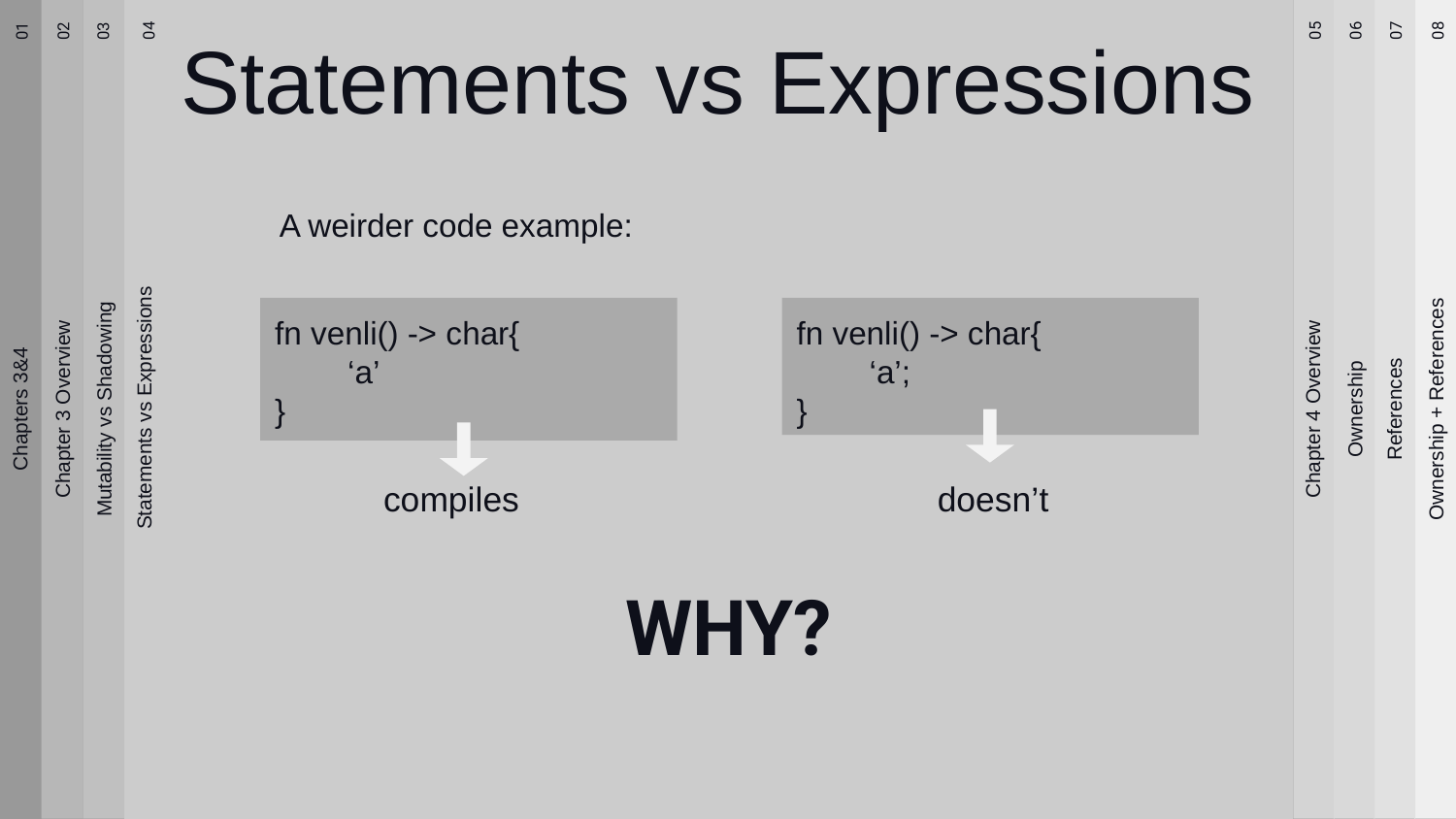

# Statements vs Expressions
02
01
04
05
06
07
08
03
A weirder code example:

fn venli() -> char{
‘a’
}
fn venli() -> char{
‘a’;
}
Statements vs Expressions
Chapters 3&4

References
Ownership + References

Mutability vs Shadowing
Chapter 4 Overview
Ownership
Chapter 3 Overview

compiles
doesn’t
WHY?